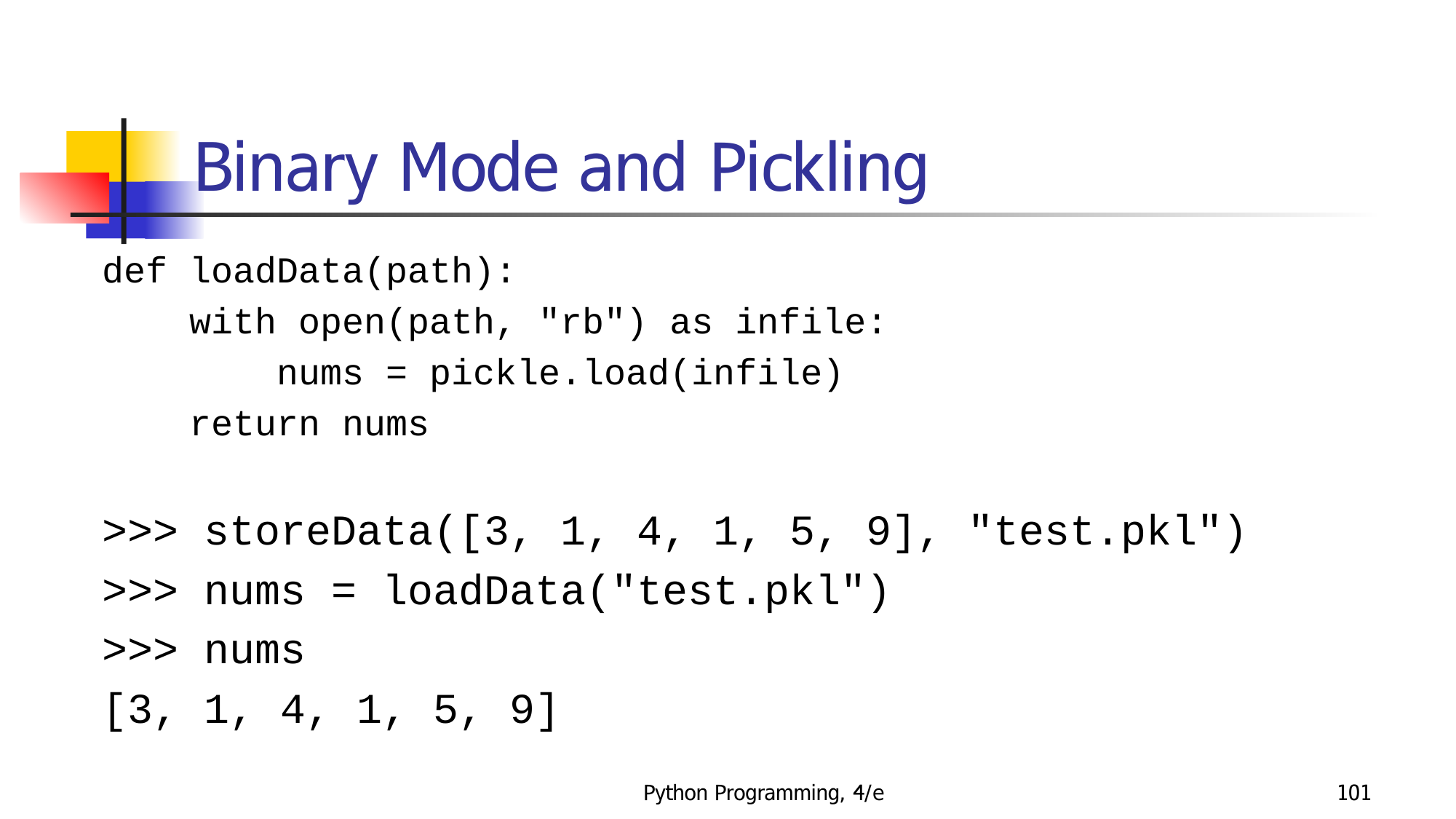

# Binary Mode and Pickling
def loadData(path):
    with open(path, "rb") as infile:
        nums = pickle.load(infile)
    return nums

>>> storeData([3, 1, 4, 1, 5, 9], "test.pkl")
>>> nums = loadData("test.pkl")
>>> nums
[3, 1, 4, 1, 5, 9]
Python Programming, 4/e
101